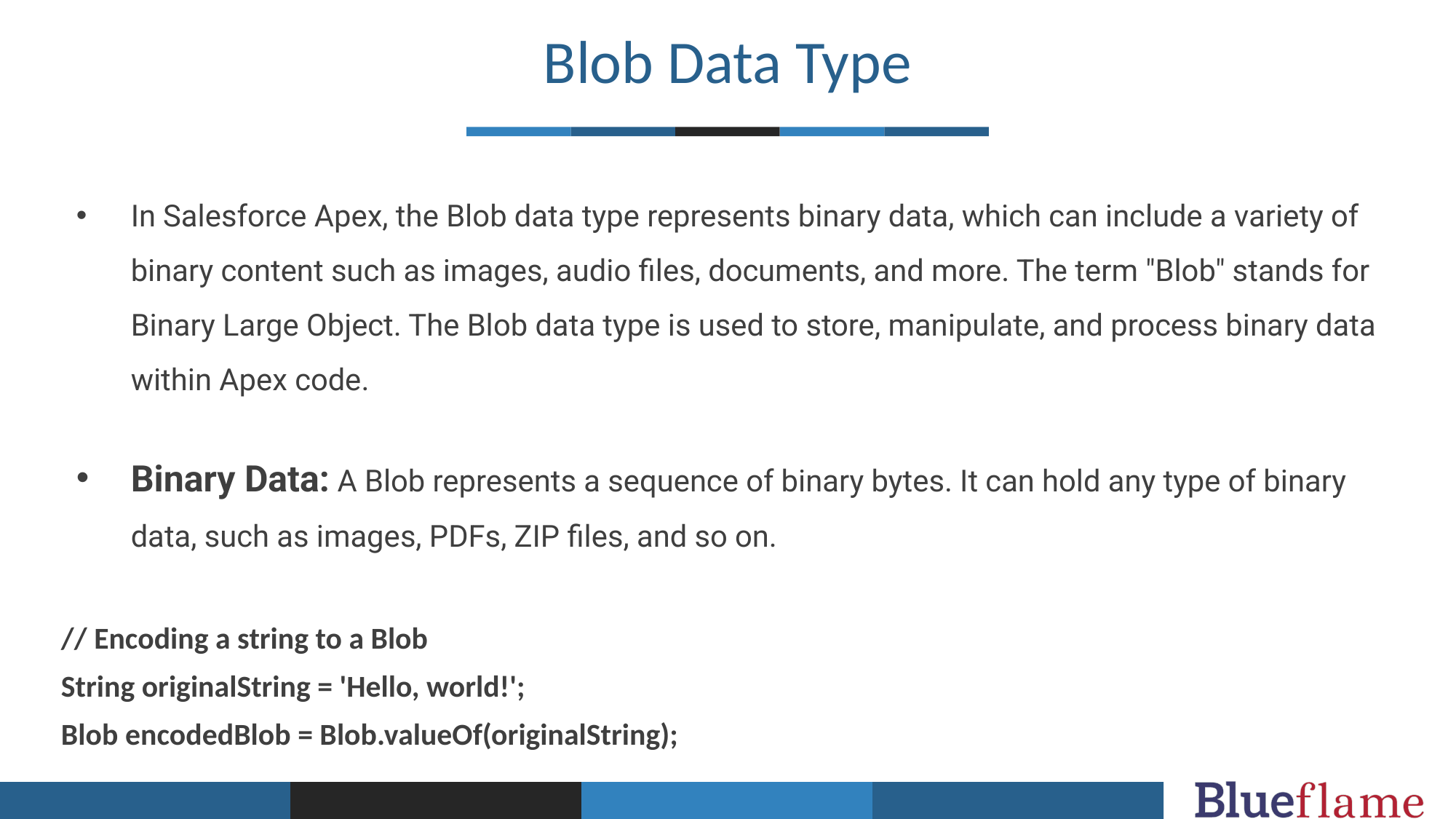

Blob Data Type
In Salesforce Apex, the Blob data type represents binary data, which can include a variety of binary content such as images, audio files, documents, and more. The term "Blob" stands for Binary Large Object. The Blob data type is used to store, manipulate, and process binary data within Apex code.
Binary Data: A Blob represents a sequence of binary bytes. It can hold any type of binary data, such as images, PDFs, ZIP files, and so on.

// Encoding a string to a Blob
String originalString = 'Hello, world!';
Blob encodedBlob = Blob.valueOf(originalString);